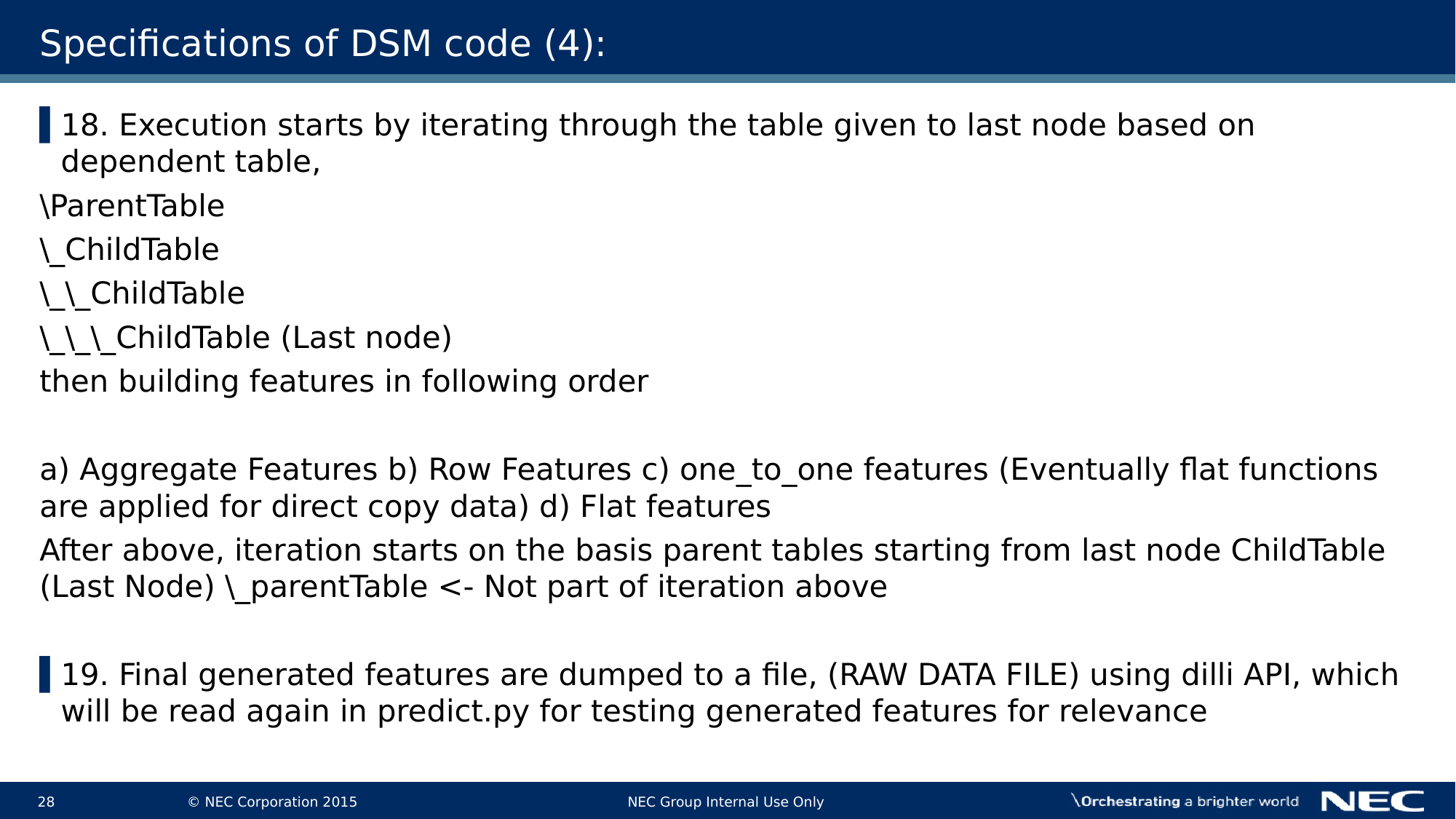

# Specifications of DSM code (4):
18. Execution starts by iterating through the table given to last node based on dependent table,
\ParentTable
\_ChildTable
\_\_ChildTable
\_\_\_ChildTable (Last node)
then building features in following order

a) Aggregate Features b) Row Features c) one_to_one features (Eventually flat functions are applied for direct copy data) d) Flat features
After above, iteration starts on the basis parent tables starting from last node ChildTable (Last Node) \_parentTable <- Not part of iteration above

19. Final generated features are dumped to a file, (RAW DATA FILE) using dilli API, which will be read again in predict.py for testing generated features for relevance